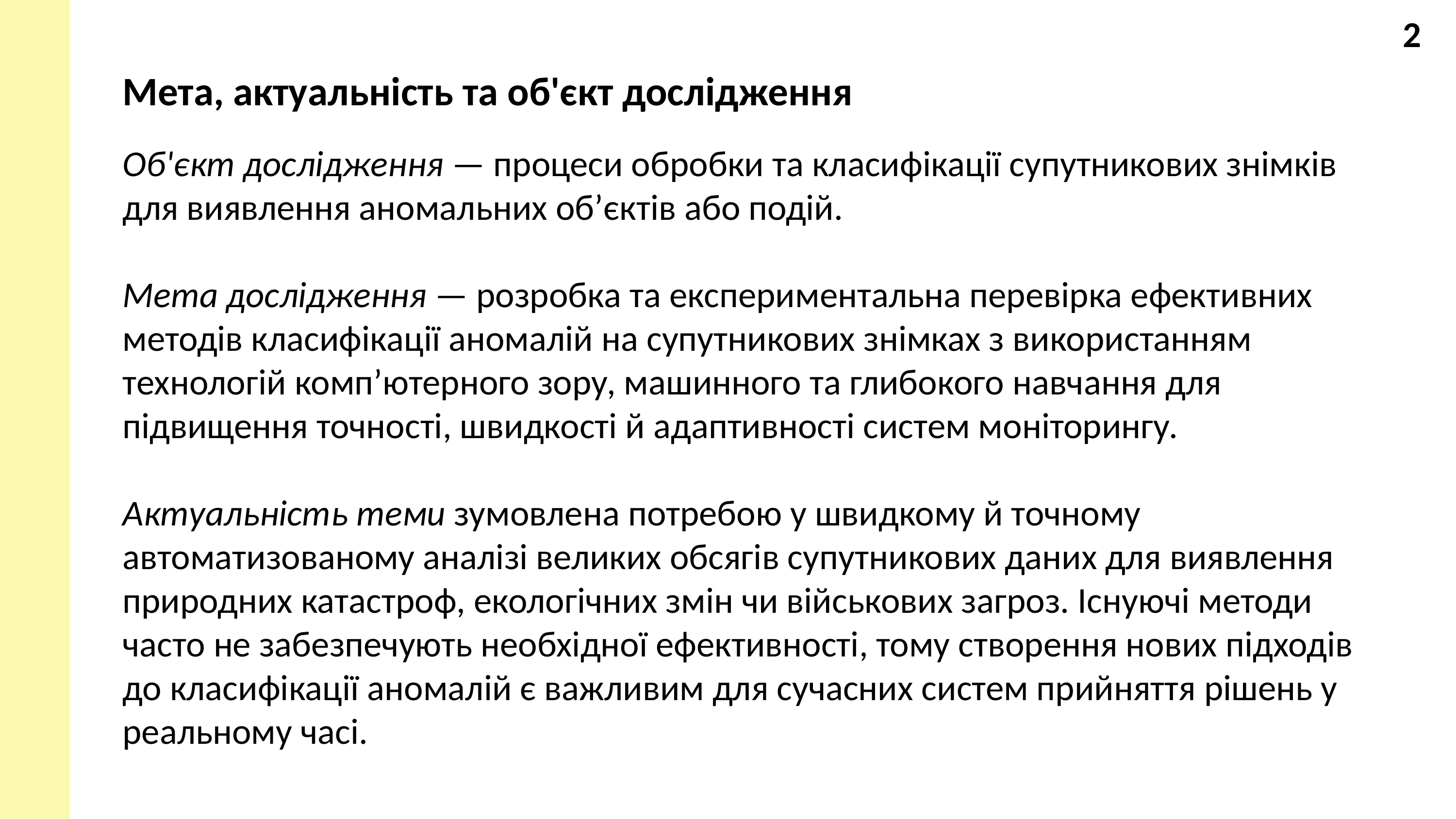

2
Мета, актуальність та об'єкт дослідження
Об'єкт дослідження — процеси обробки та класифікації супутникових знімків для виявлення аномальних об’єктів або подій.
Мета дослідження — розробка та експериментальна перевірка ефективних методів класифікації аномалій на супутникових знімках з використанням технологій комп’ютерного зору, машинного та глибокого навчання для підвищення точності, швидкості й адаптивності систем моніторингу.
Актуальність теми зумовлена потребою у швидкому й точному автоматизованому аналізі великих обсягів супутникових даних для виявлення природних катастроф, екологічних змін чи військових загроз. Існуючі методи часто не забезпечують необхідної ефективності, тому створення нових підходів до класифікації аномалій є важливим для сучасних систем прийняття рішень у реальному часі.